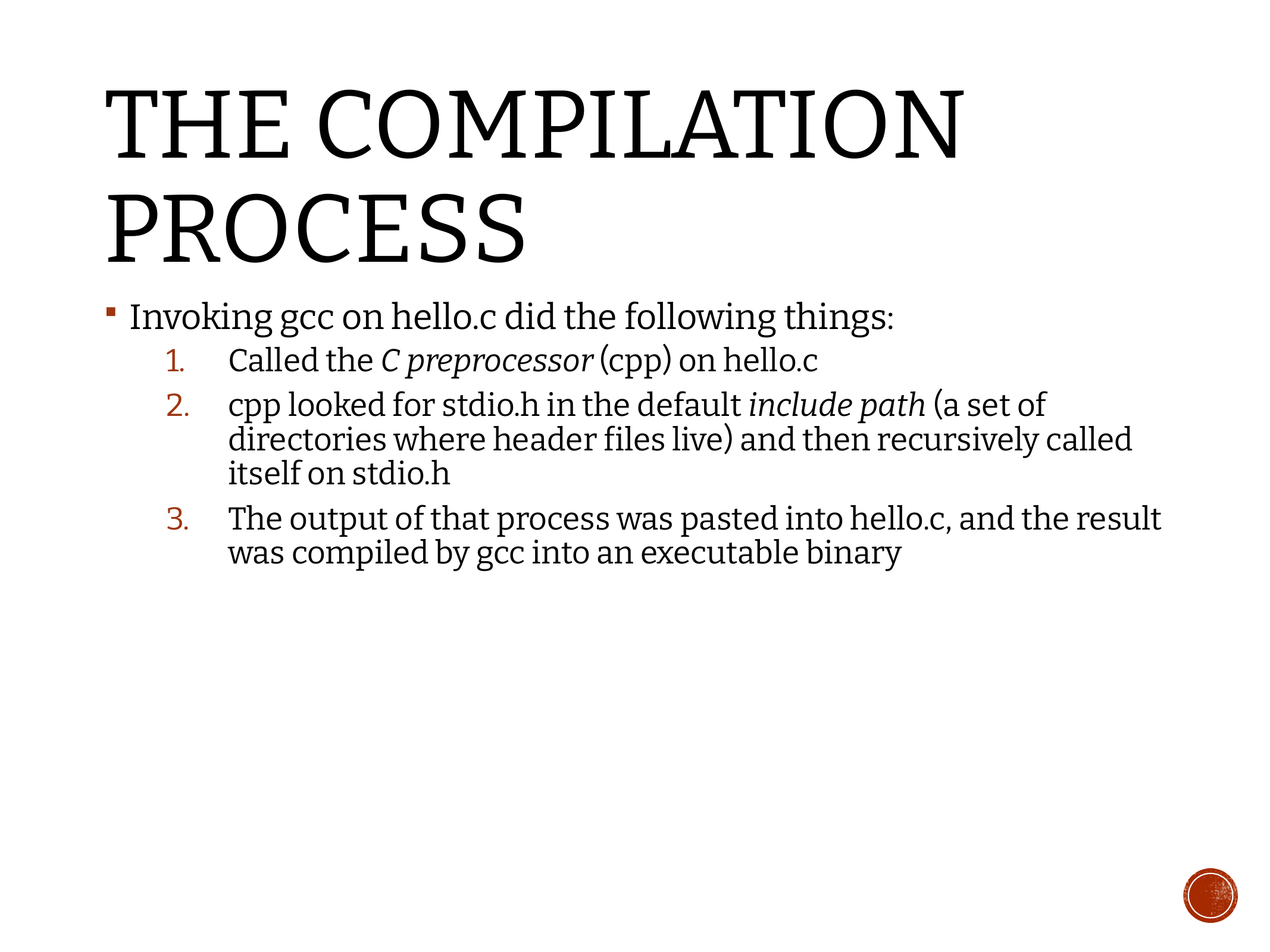

# The Compilation Process
Invoking gcc on hello.c did the following things:
Called the C preprocessor (cpp) on hello.c
cpp looked for stdio.h in the default include path (a set of directories where header files live) and then recursively called itself on stdio.h
The output of that process was pasted into hello.c, and the result was compiled by gcc into an executable binary